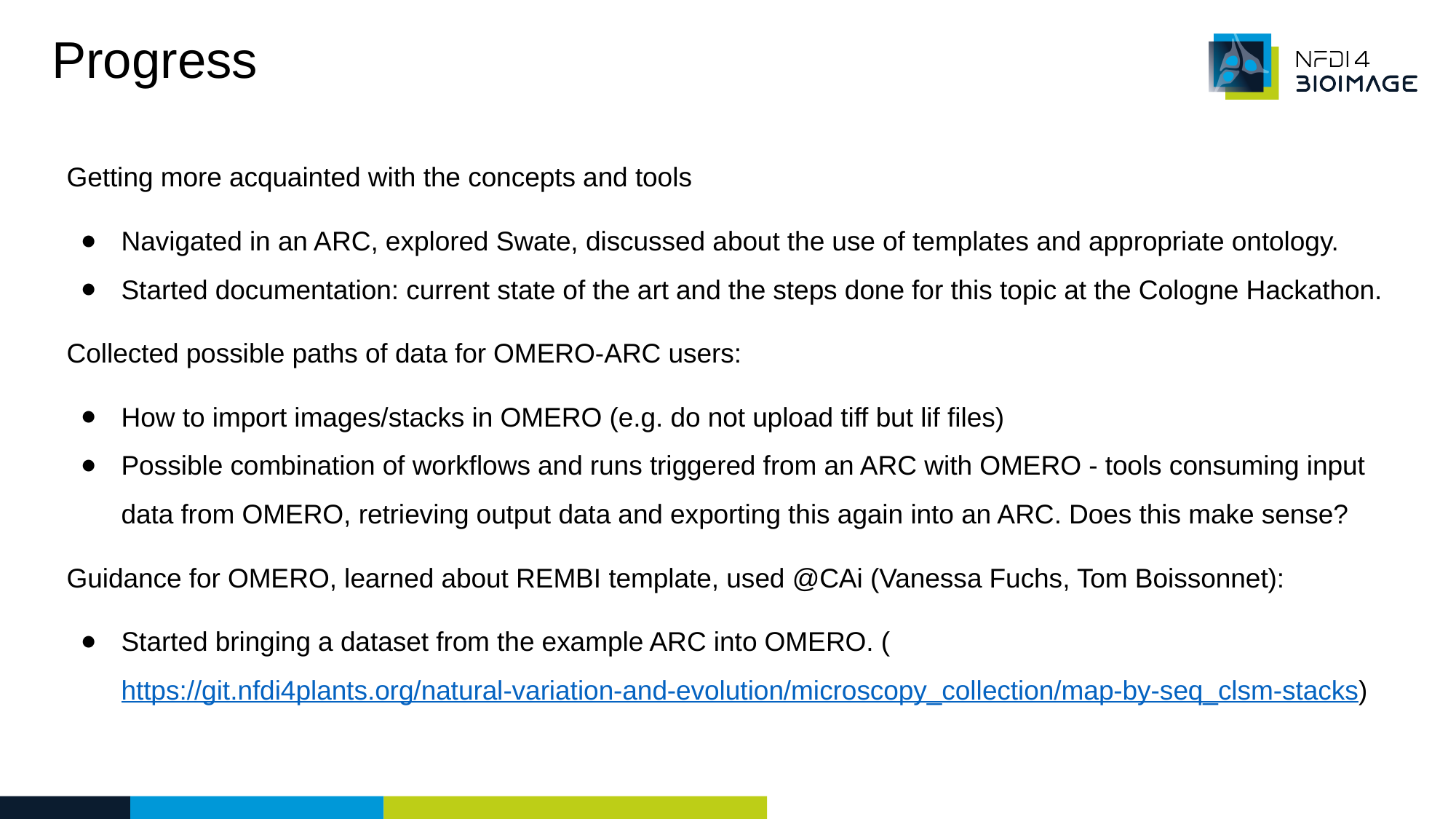

Progress
Getting more acquainted with the concepts and tools
Navigated in an ARC, explored Swate, discussed about the use of templates and appropriate ontology.
Started documentation: current state of the art and the steps done for this topic at the Cologne Hackathon.
Collected possible paths of data for OMERO-ARC users:
How to import images/stacks in OMERO (e.g. do not upload tiff but lif files)
Possible combination of workflows and runs triggered from an ARC with OMERO - tools consuming input data from OMERO, retrieving output data and exporting this again into an ARC. Does this make sense?
Guidance for OMERO, learned about REMBI template, used @CAi (Vanessa Fuchs, Tom Boissonnet):
Started bringing a dataset from the example ARC into OMERO. (https://git.nfdi4plants.org/natural-variation-and-evolution/microscopy_collection/map-by-seq_clsm-stacks)